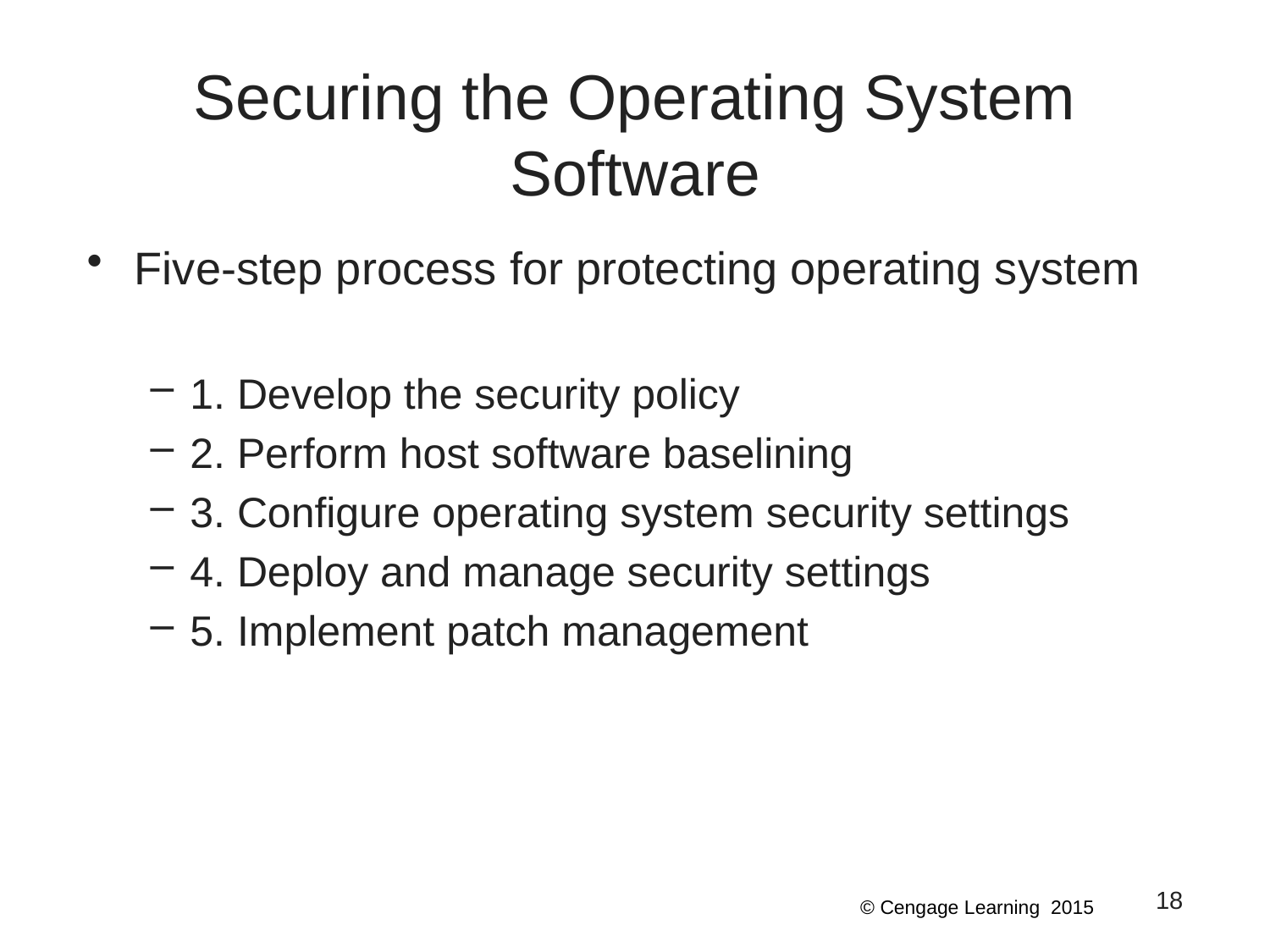

# Securing the Operating System Software
Five-step process for protecting operating system

1. Develop the security policy
2. Perform host software baselining
3. Configure operating system security settings
4. Deploy and manage security settings
5. Implement patch management
18